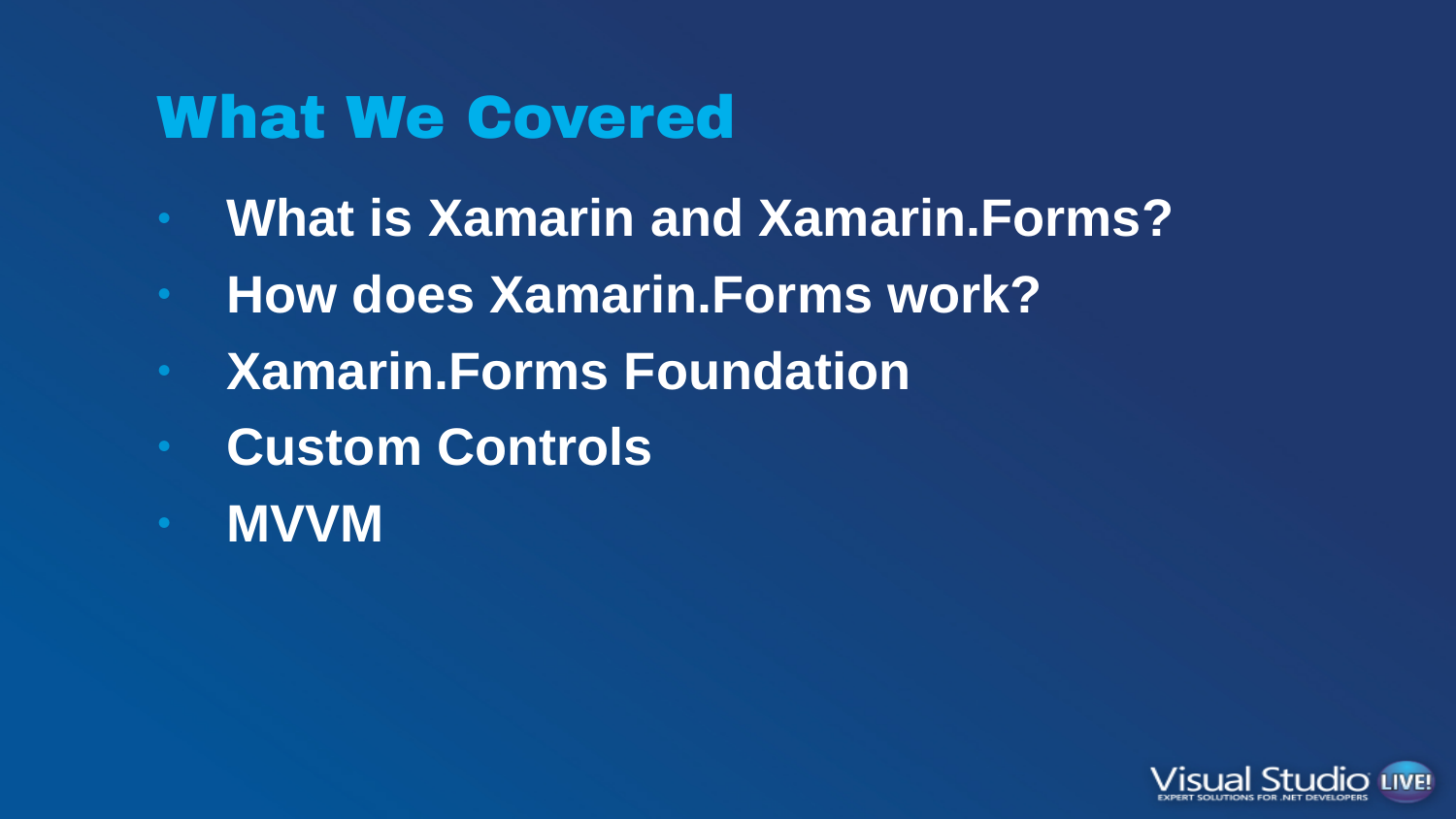

# What We Covered
What is Xamarin and Xamarin.Forms?
How does Xamarin.Forms work?
Xamarin.Forms Foundation
Custom Controls
MVVM